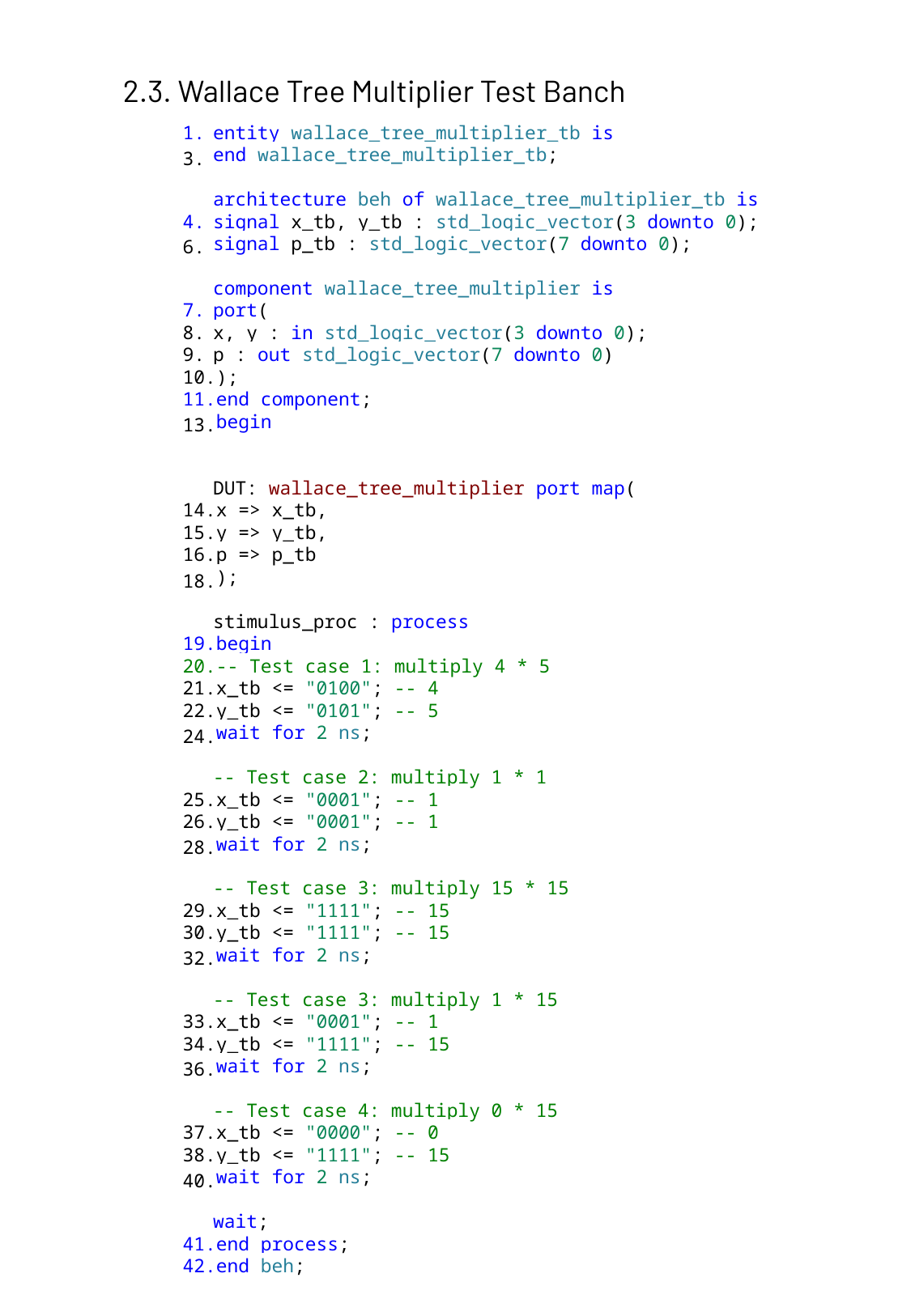

2.3. Wallace Tree Multiplier Test Banch
entity wallace_tree_multiplier_tb is
end wallace_tree_multiplier_tb;
architecture beh of wallace_tree_multiplier_tb is
signal x_tb, y_tb : std_logic_vector(3 downto 0);
signal p_tb : std_logic_vector(7 downto 0);
component wallace_tree_multiplier is
port(
x, y : in std_logic_vector(3 downto 0);
p : out std_logic_vector(7 downto 0)
);
end component;
begin
DUT: wallace_tree_multiplier port map(
x => x_tb,
y => y_tb,
p => p_tb
);
stimulus_proc : process
begin
-- Test case 1: multiply 4 * 5
x_tb <= "0100"; -- 4
y_tb <= "0101"; -- 5
wait for 2 ns;
-- Test case 2: multiply 1 * 1
x_tb <= "0001"; -- 1
y_tb <= "0001"; -- 1
wait for 2 ns;
-- Test case 3: multiply 15 * 15
x_tb <= "1111"; -- 15
y_tb <= "1111"; -- 15
wait for 2 ns;
-- Test case 3: multiply 1 * 15
x_tb <= "0001"; -- 1
y_tb <= "1111"; -- 15
wait for 2 ns;
-- Test case 4: multiply 0 * 15
x_tb <= "0000"; -- 0
y_tb <= "1111"; -- 15
wait for 2 ns;
wait;
end process;
end beh;